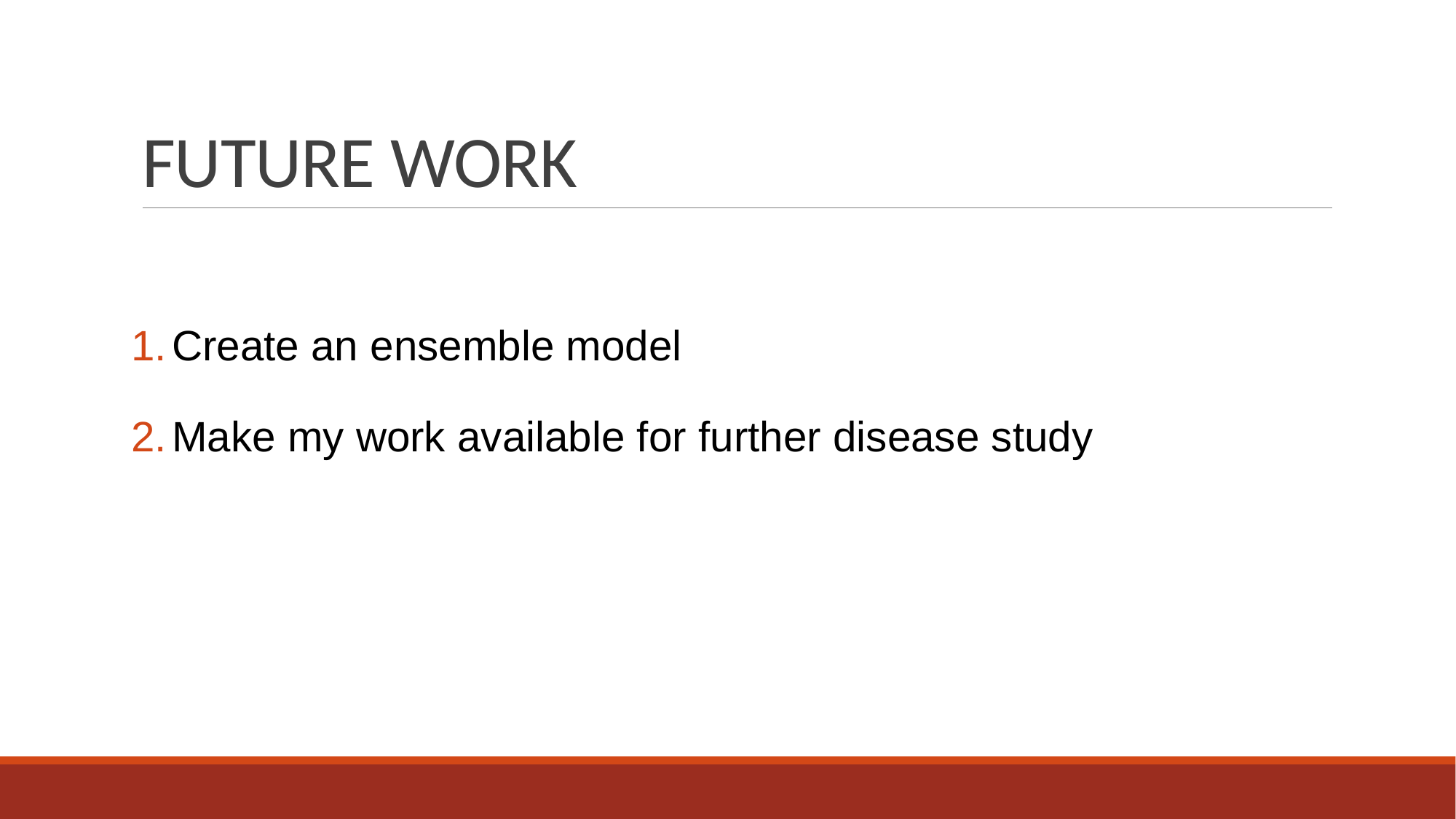

# FUTURE WORK
Create an ensemble model

Make my work available for further disease study